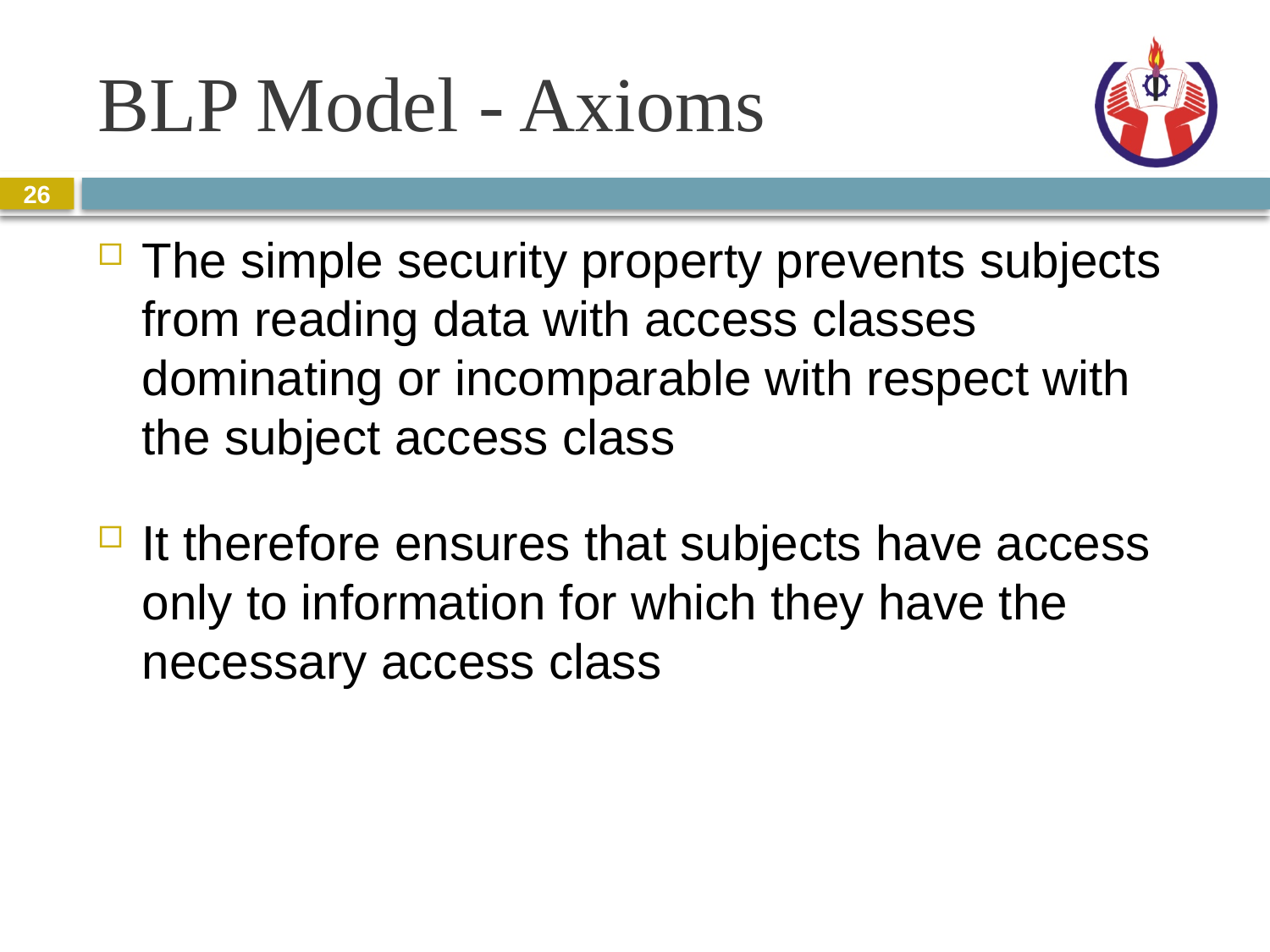

# BLP Model - Axioms
26
The simple security property prevents subjects from reading data with access classes dominating or incomparable with respect with the subject access class

It therefore ensures that subjects have access only to information for which they have the necessary access class